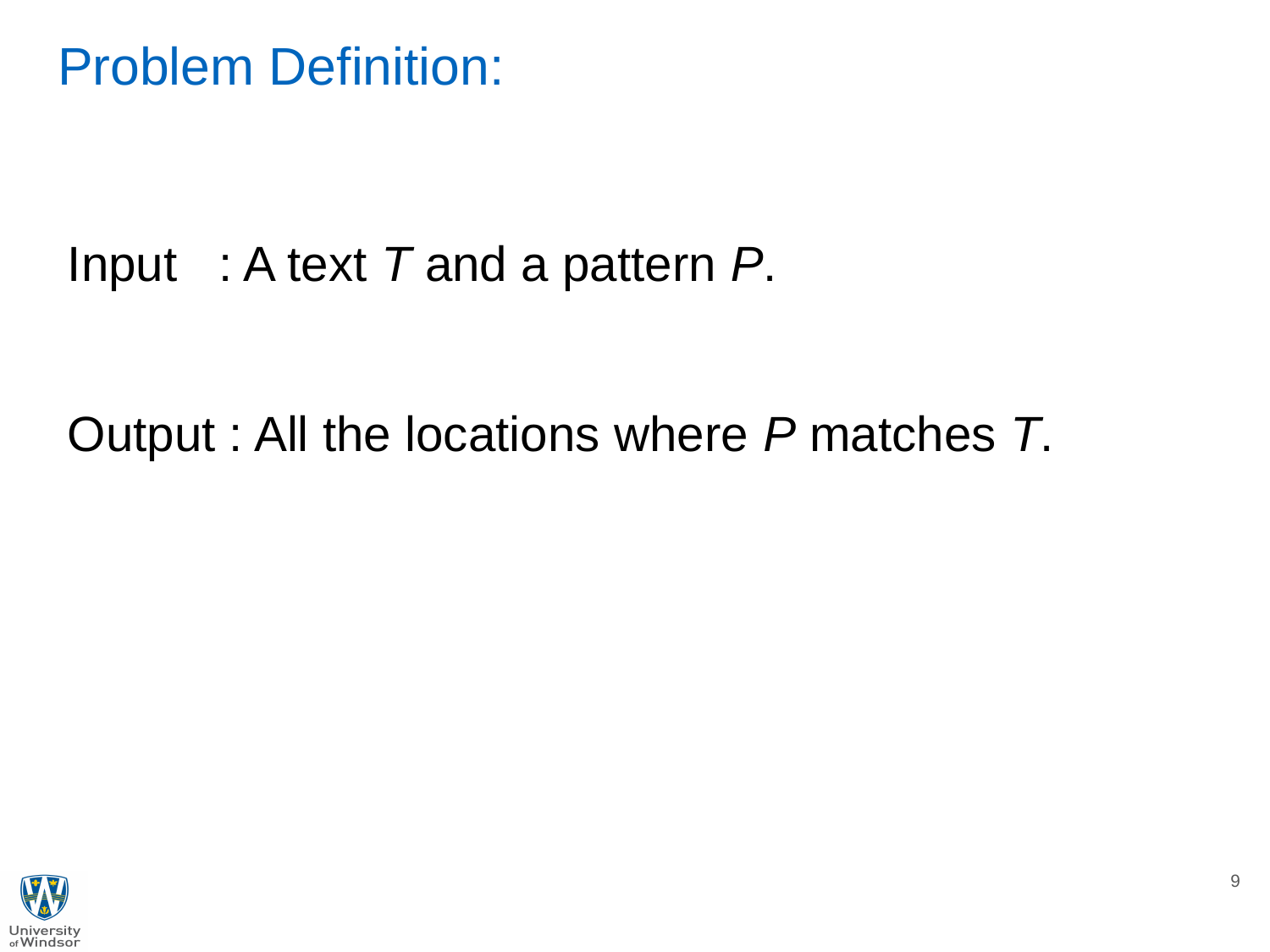

Problem Definition:
Input   : A text T and a pattern P.
Output : All the locations where P matches T.
9